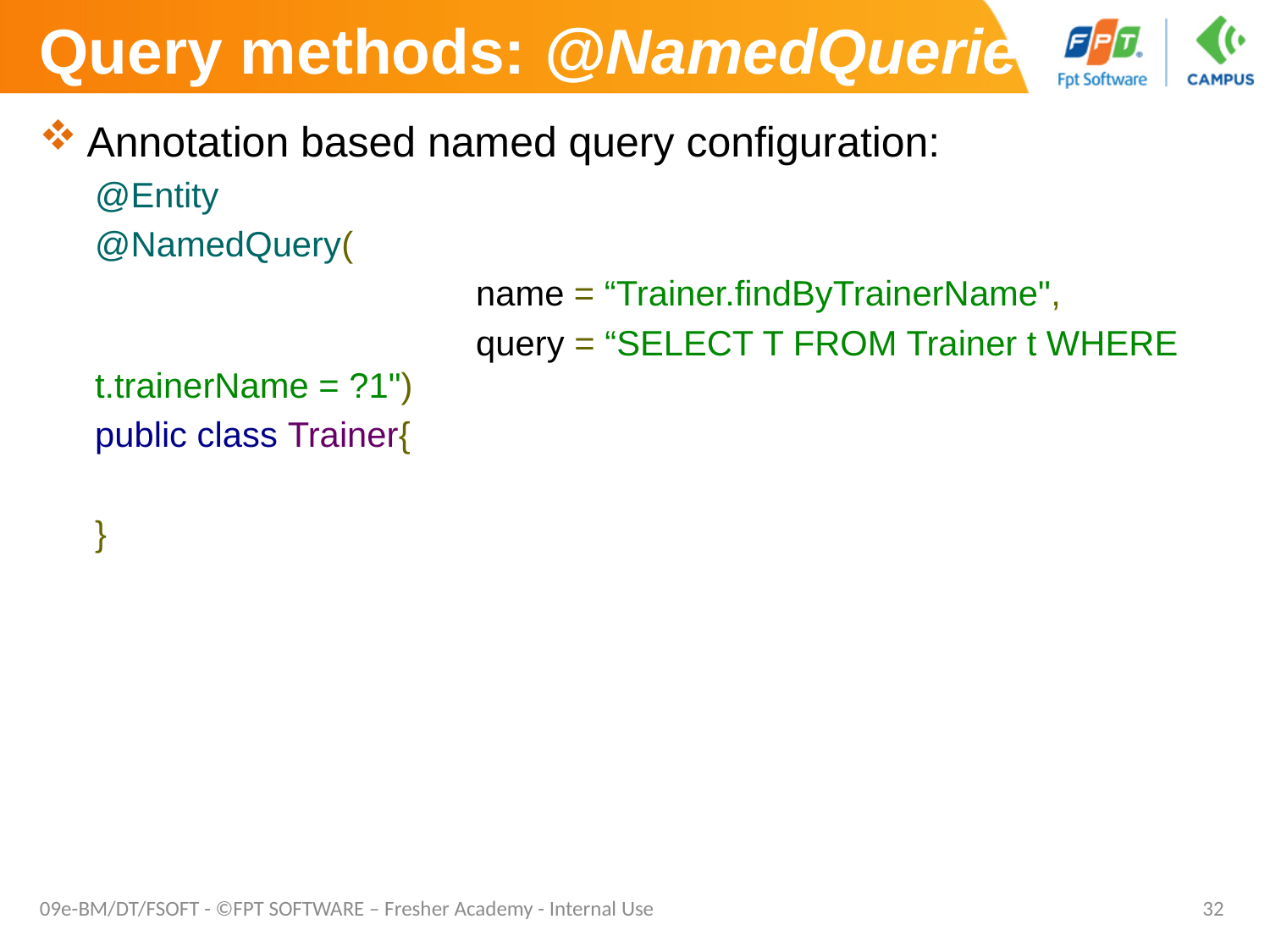

# Query methods: @NamedQueries
Annotation based named query configuration:
@Entity
@NamedQuery(
			name = “Trainer.findByTrainerName",
			query = “SELECT T FROM Trainer t WHERE t.trainerName = ?1")
public class Trainer{

}
09e-BM/DT/FSOFT - ©FPT SOFTWARE – Fresher Academy - Internal Use
32